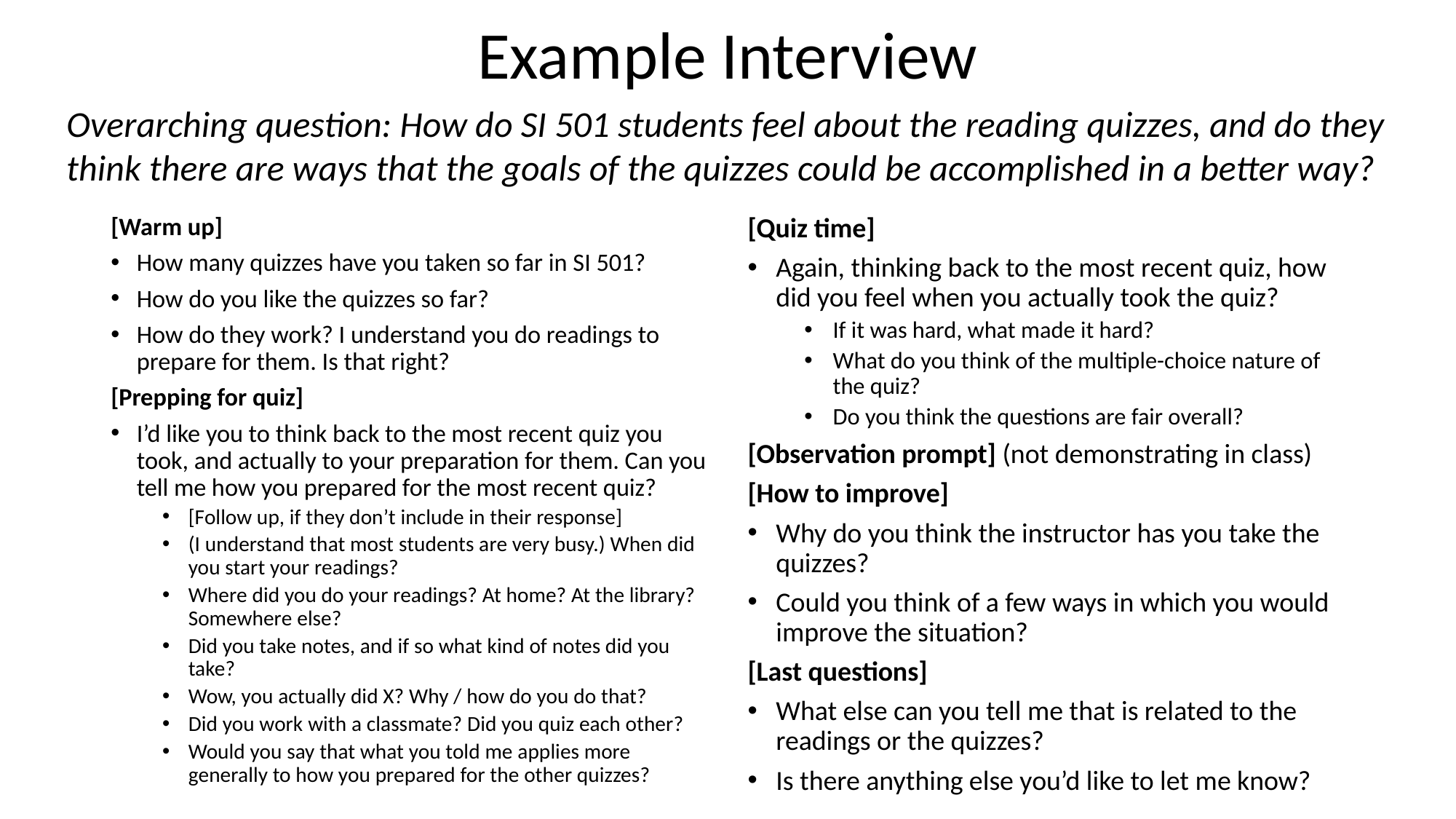

# Example Interview
Overarching question: How do SI 501 students feel about the reading quizzes, and do they think there are ways that the goals of the quizzes could be accomplished in a better way?

[Quiz time]
Again, thinking back to the most recent quiz, how did you feel when you actually took the quiz?
If it was hard, what made it hard?
What do you think of the multiple-choice nature of the quiz?
Do you think the questions are fair overall?
[Observation prompt] (not demonstrating in class)
[How to improve]
Why do you think the instructor has you take the quizzes?
Could you think of a few ways in which you would improve the situation?
[Last questions]
What else can you tell me that is related to the readings or the quizzes?
Is there anything else you’d like to let me know?
[Warm up]
How many quizzes have you taken so far in SI 501?
How do you like the quizzes so far?
How do they work? I understand you do readings to prepare for them. Is that right?
[Prepping for quiz]
I’d like you to think back to the most recent quiz you took, and actually to your preparation for them. Can you tell me how you prepared for the most recent quiz?
[Follow up, if they don’t include in their response]
(I understand that most students are very busy.) When did you start your readings?
Where did you do your readings? At home? At the library? Somewhere else?
Did you take notes, and if so what kind of notes did you take?
Wow, you actually did X? Why / how do you do that?
Did you work with a classmate? Did you quiz each other?
Would you say that what you told me applies more generally to how you prepared for the other quizzes?